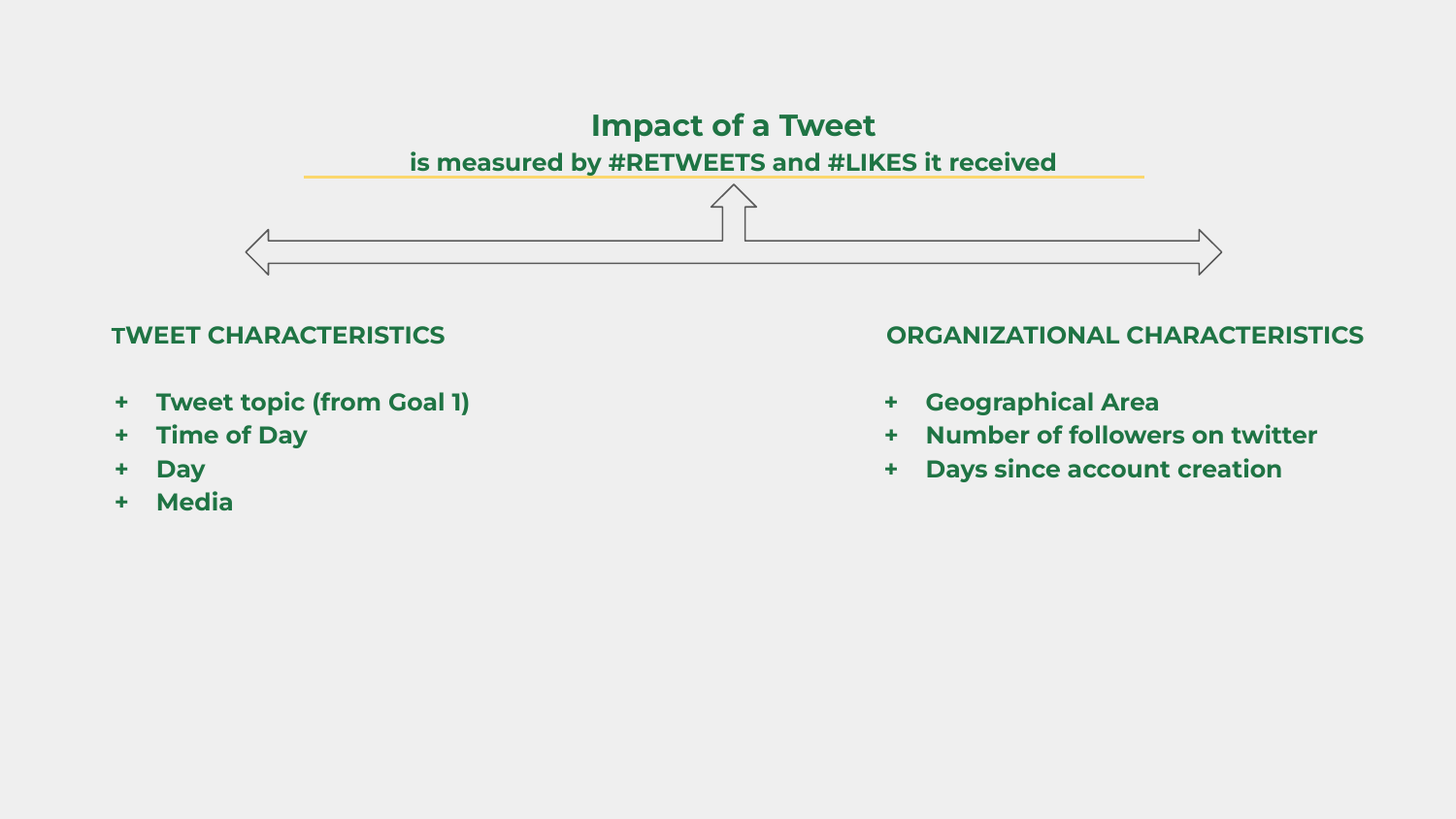

Impact of a Tweet
is measured by #RETWEETS and #LIKES it received

      TWEET CHARACTERISTICS                                                                 ORGANIZATIONAL CHARACTERISTICS

      +    Tweet topic (from Goal 1)                                                             +    Geographical Area
      +    Time of Day                                                                                     +    Number of followers on twitter
      +    Day                                                                                                    +    Days since account creation
      +    Media